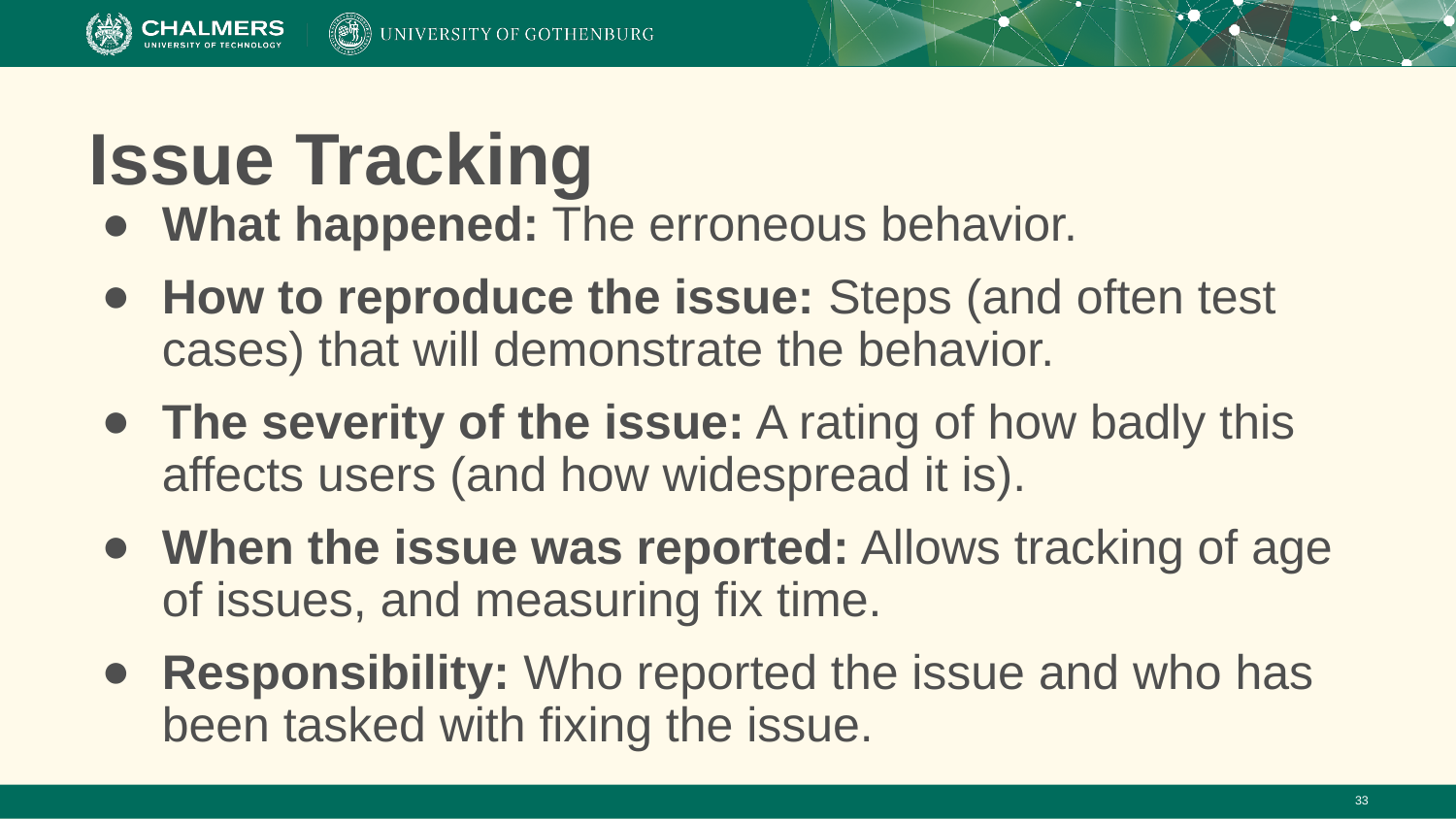

# Issue Tracking
What happened: The erroneous behavior.
How to reproduce the issue: Steps (and often test cases) that will demonstrate the behavior.
The severity of the issue: A rating of how badly this affects users (and how widespread it is).
When the issue was reported: Allows tracking of age of issues, and measuring fix time.
Responsibility: Who reported the issue and who has been tasked with fixing the issue.

33